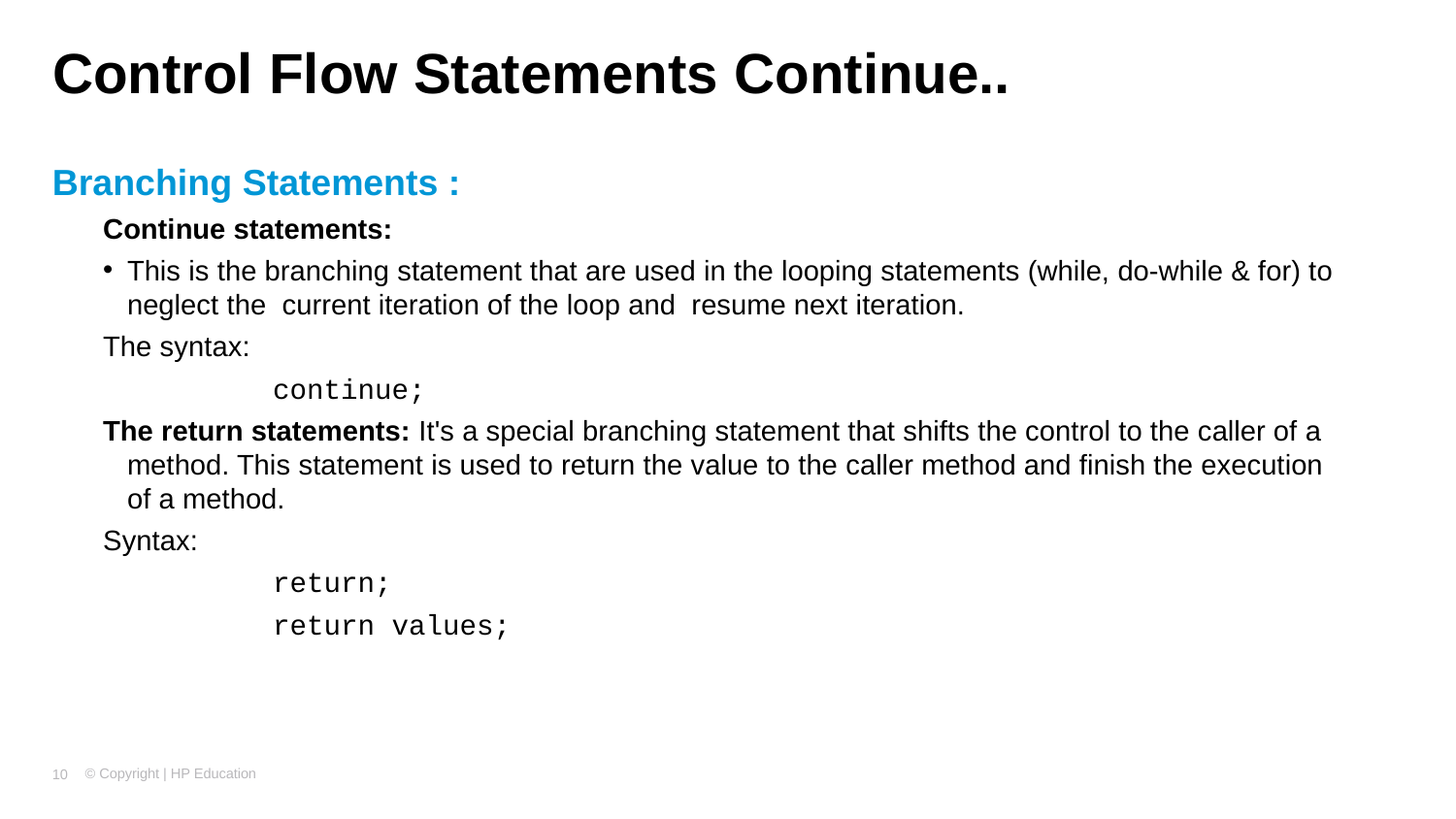

# Control Flow Statements Continue..
Branching Statements :
Continue statements:
This is the branching statement that are used in the looping statements (while, do-while & for) to neglect the  current iteration of the loop and  resume next iteration.
The syntax:
		continue;
The return statements: It's a special branching statement that shifts the control to the caller of a method. This statement is used to return the value to the caller method and finish the execution of a method.
Syntax:
		return;
		return values;